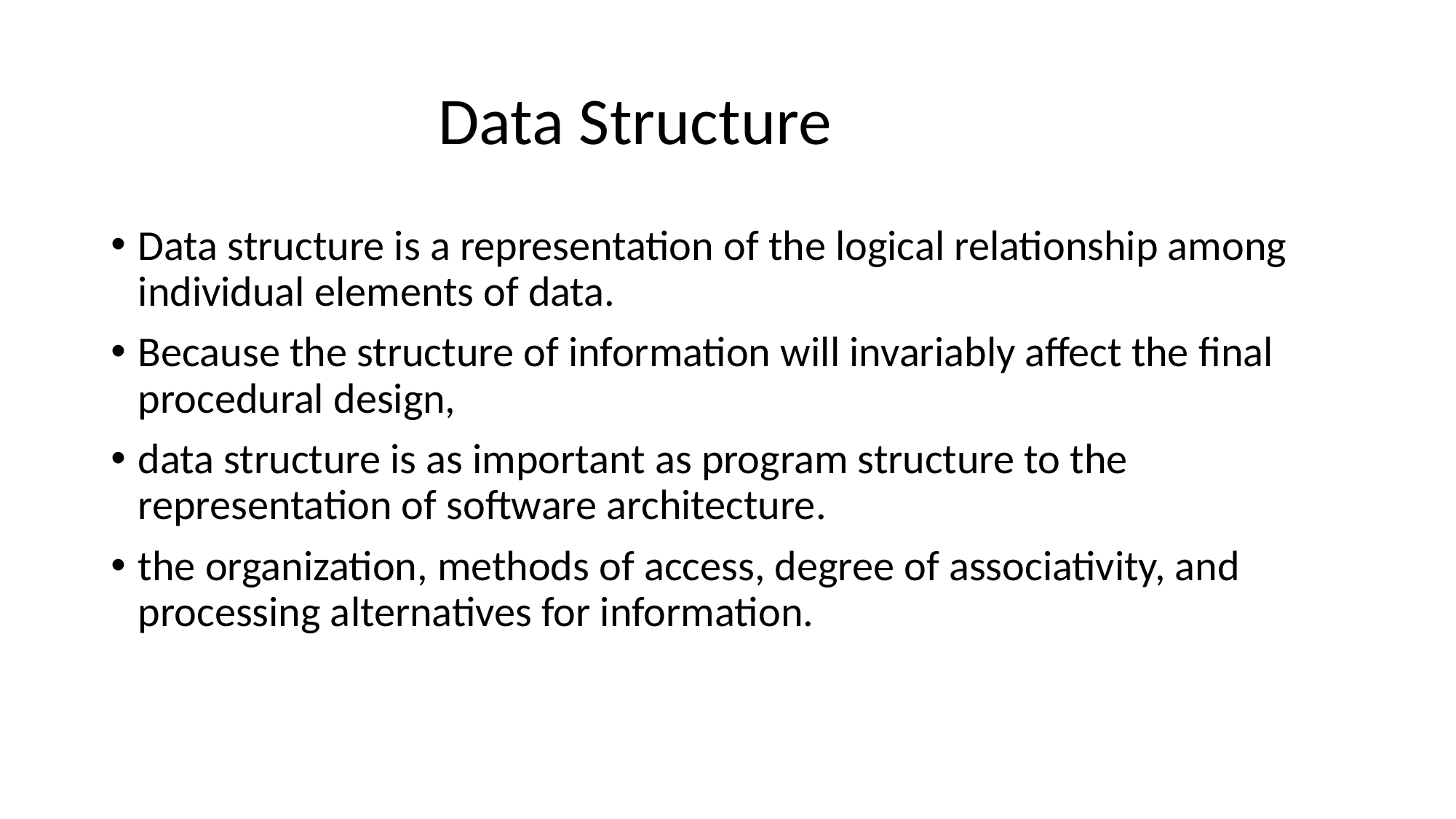

# Data Structure
Data structure is a representation of the logical relationship among individual elements of data.
Because the structure of information will invariably affect the final procedural design,
data structure is as important as program structure to the representation of software architecture.
the organization, methods of access, degree of associativity, and processing alternatives for information.